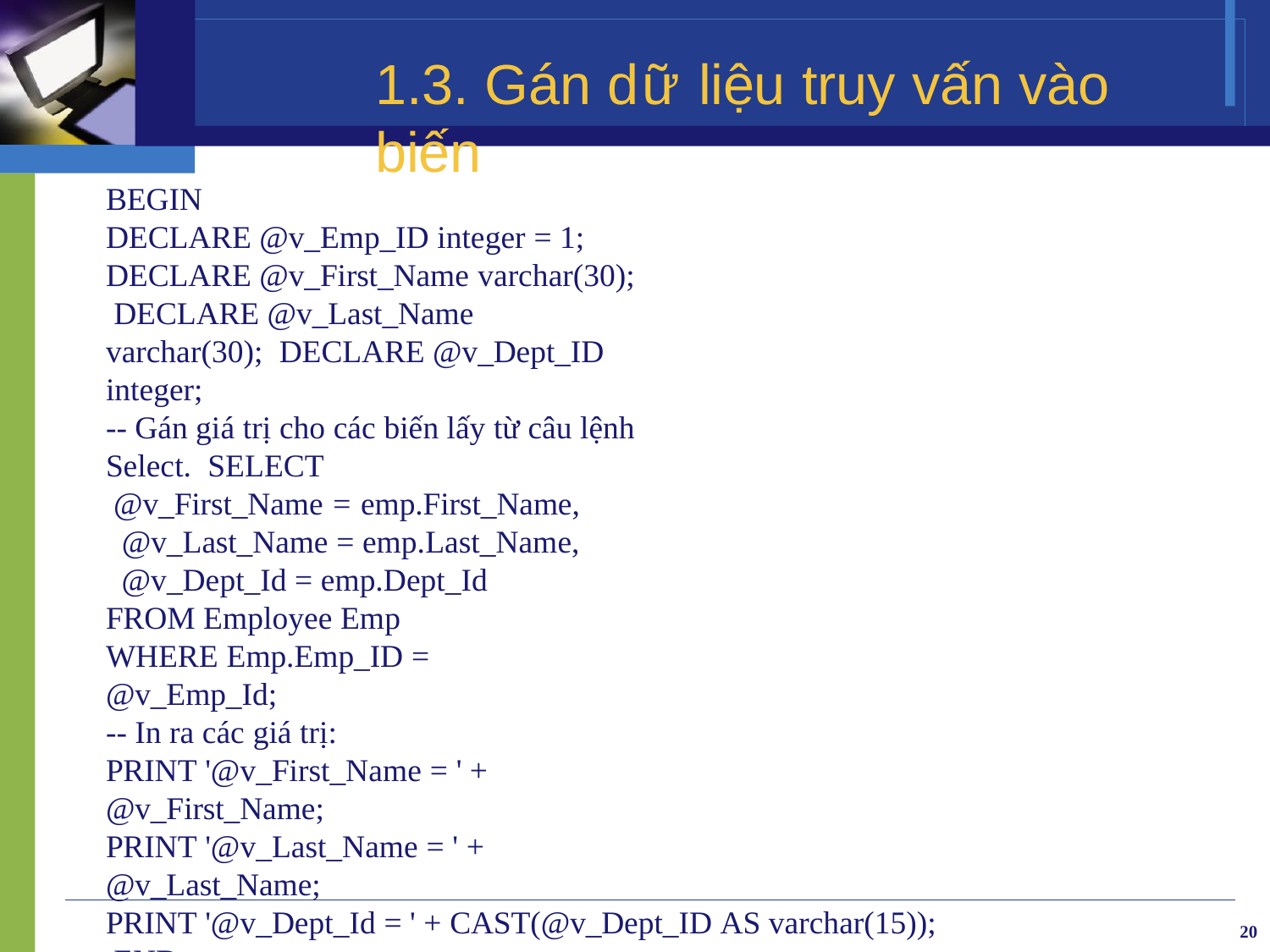

# 1.3. Gán dữ liệu truy vấn vào biến
BEGIN
DECLARE @v_Emp_ID integer = 1;  DECLARE @v_First_Name varchar(30);  DECLARE @v_Last_Name varchar(30);  DECLARE @v_Dept_ID integer;
-- Gán giá trị cho các biến lấy từ câu lệnh Select.  SELECT
@v_First_Name = emp.First_Name,  @v_Last_Name = emp.Last_Name,  @v_Dept_Id = emp.Dept_Id
FROM Employee Emp
WHERE Emp.Emp_ID = @v_Emp_Id;
-- In ra các giá trị:
PRINT '@v_First_Name = ' + @v_First_Name;
PRINT '@v_Last_Name = ' + @v_Last_Name;
PRINT '@v_Dept_Id = ' + CAST(@v_Dept_ID AS varchar(15));  END;
20